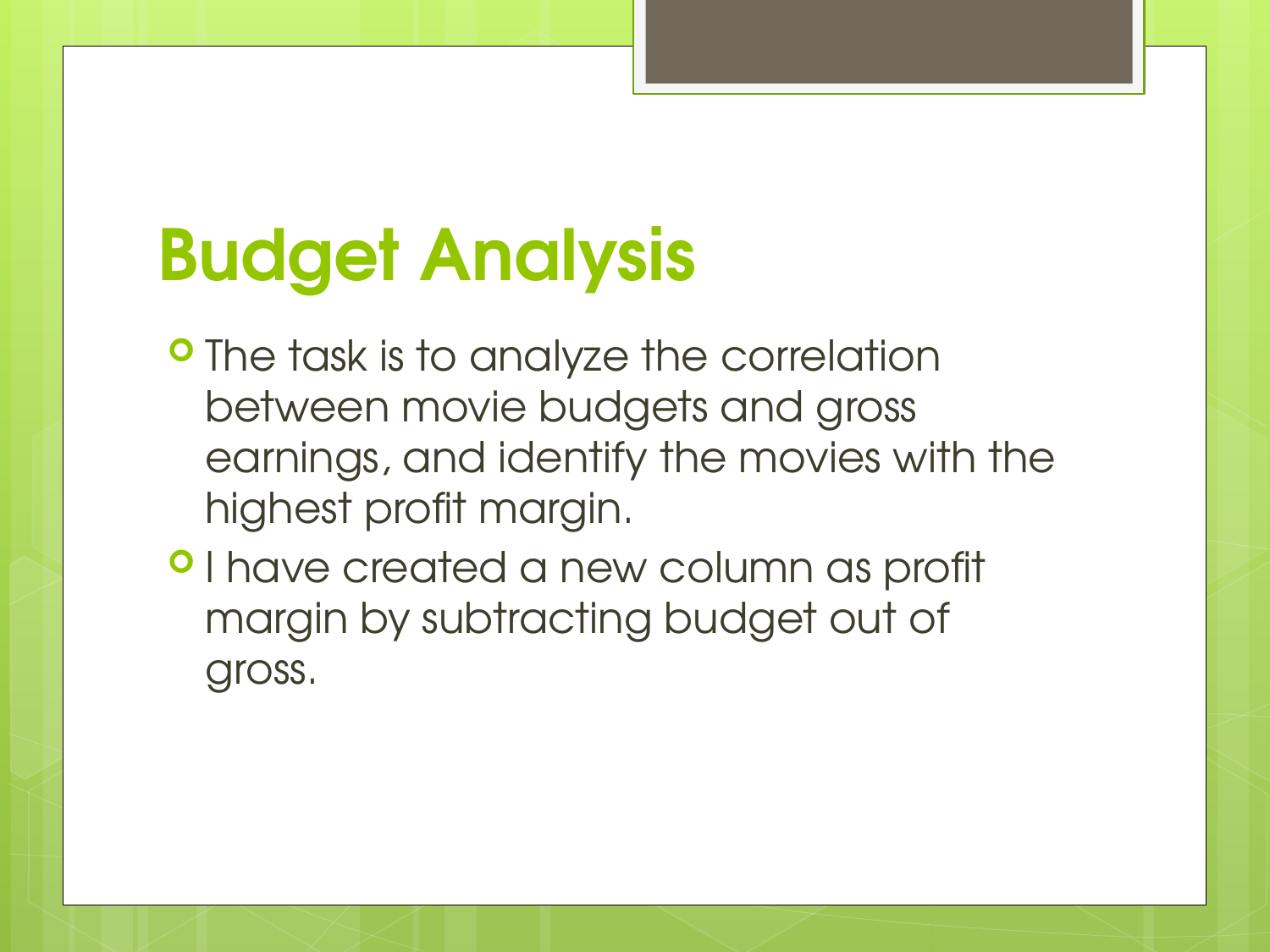

# Budget Analysis
The task is to analyze the correlation between movie budgets and gross earnings, and identify the movies with the highest profit margin.
I have created a new column as profit margin by subtracting budget out of gross.